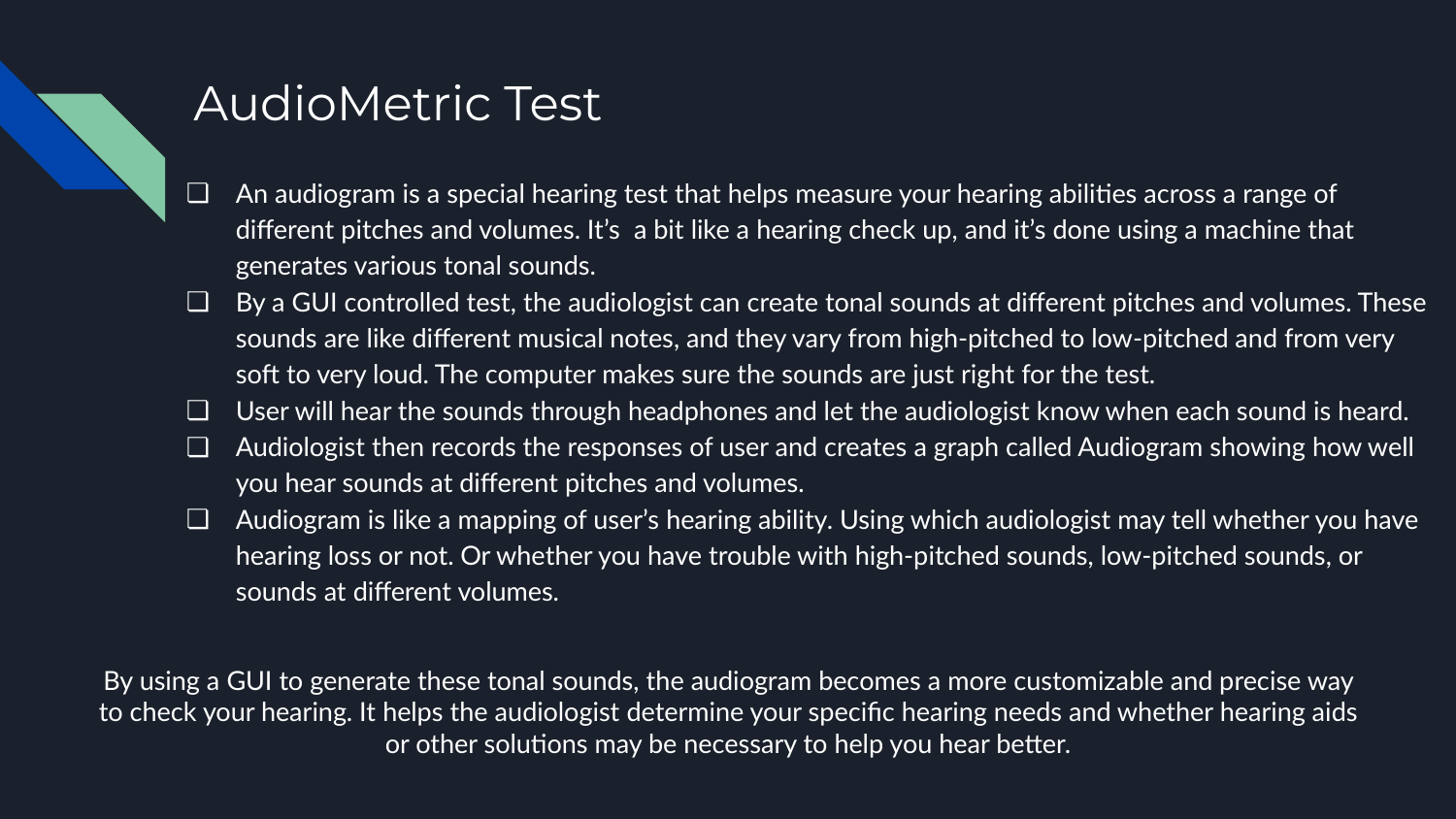

# AudioMetric Test
An audiogram is a special hearing test that helps measure your hearing abilities across a range of different pitches and volumes. It’s  a bit like a hearing check up, and it’s done using a machine that generates various tonal sounds.
By a GUI controlled test, the audiologist can create tonal sounds at different pitches and volumes. These sounds are like different musical notes, and they vary from high-pitched to low-pitched and from very soft to very loud. The computer makes sure the sounds are just right for the test.
User will hear the sounds through headphones and let the audiologist know when each sound is heard.
Audiologist then records the responses of user and creates a graph called Audiogram showing how well you hear sounds at different pitches and volumes.
Audiogram is like a mapping of user’s hearing ability. Using which audiologist may tell whether you have hearing loss or not. Or whether you have trouble with high-pitched sounds, low-pitched sounds, or sounds at different volumes.
By using a GUI to generate these tonal sounds, the audiogram becomes a more customizable and precise way to check your hearing. It helps the audiologist determine your specific hearing needs and whether hearing aids or other solutions may be necessary to help you hear better.